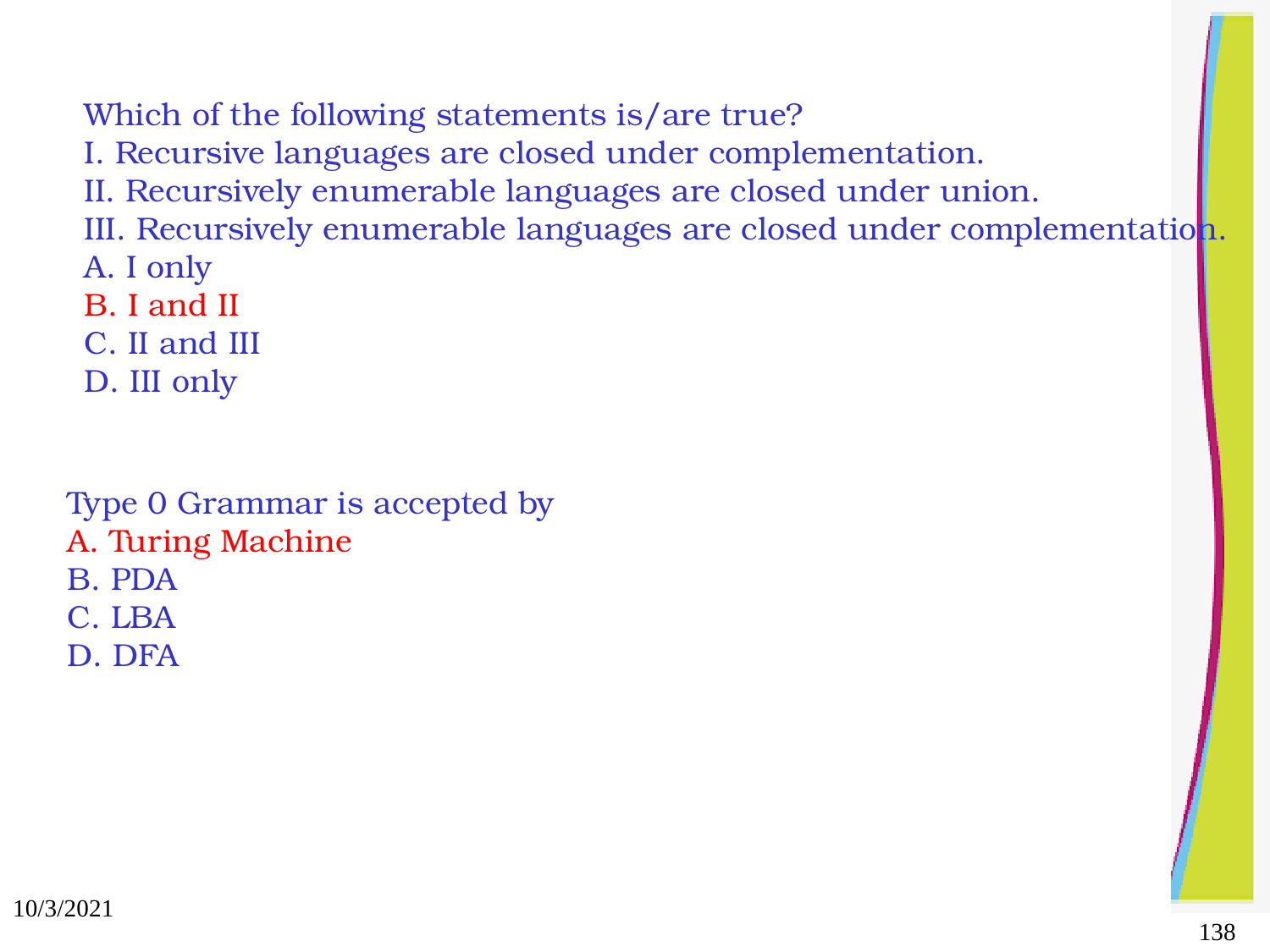

Which of the following statements is/are true?     
I. Recursive languages are closed under complementation.
II. Recursively enumerable languages are closed under union.
III. Recursively enumerable languages are closed under complementation.
A. I only
B. I and II
C. II and III
D. III only
Type 0 Grammar is accepted by 
A. Turing Machine
B. PDA
C. LBA
D. DFA
10/3/2021
138